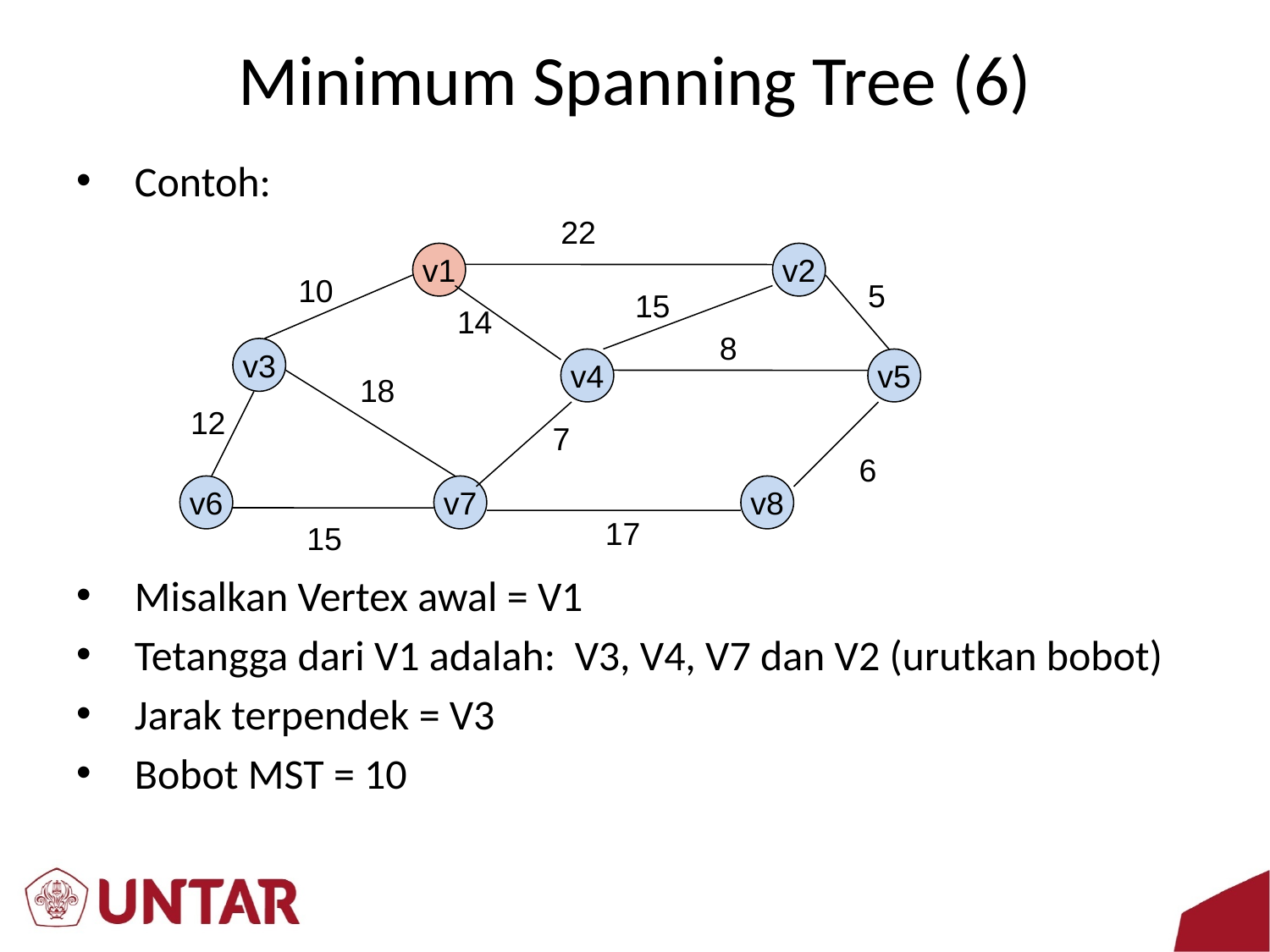

# Minimum Spanning Tree (6)
Contoh:

Misalkan Vertex awal = V1
Tetangga dari V1 adalah:  V3, V4, V7 dan V2 (urutkan bobot)
Jarak terpendek = V3
Bobot MST = 10

22
v1
v2
10

5

15

14
8
v3
v4
v5
18

12

7
6
v6
v7
v8

17

15